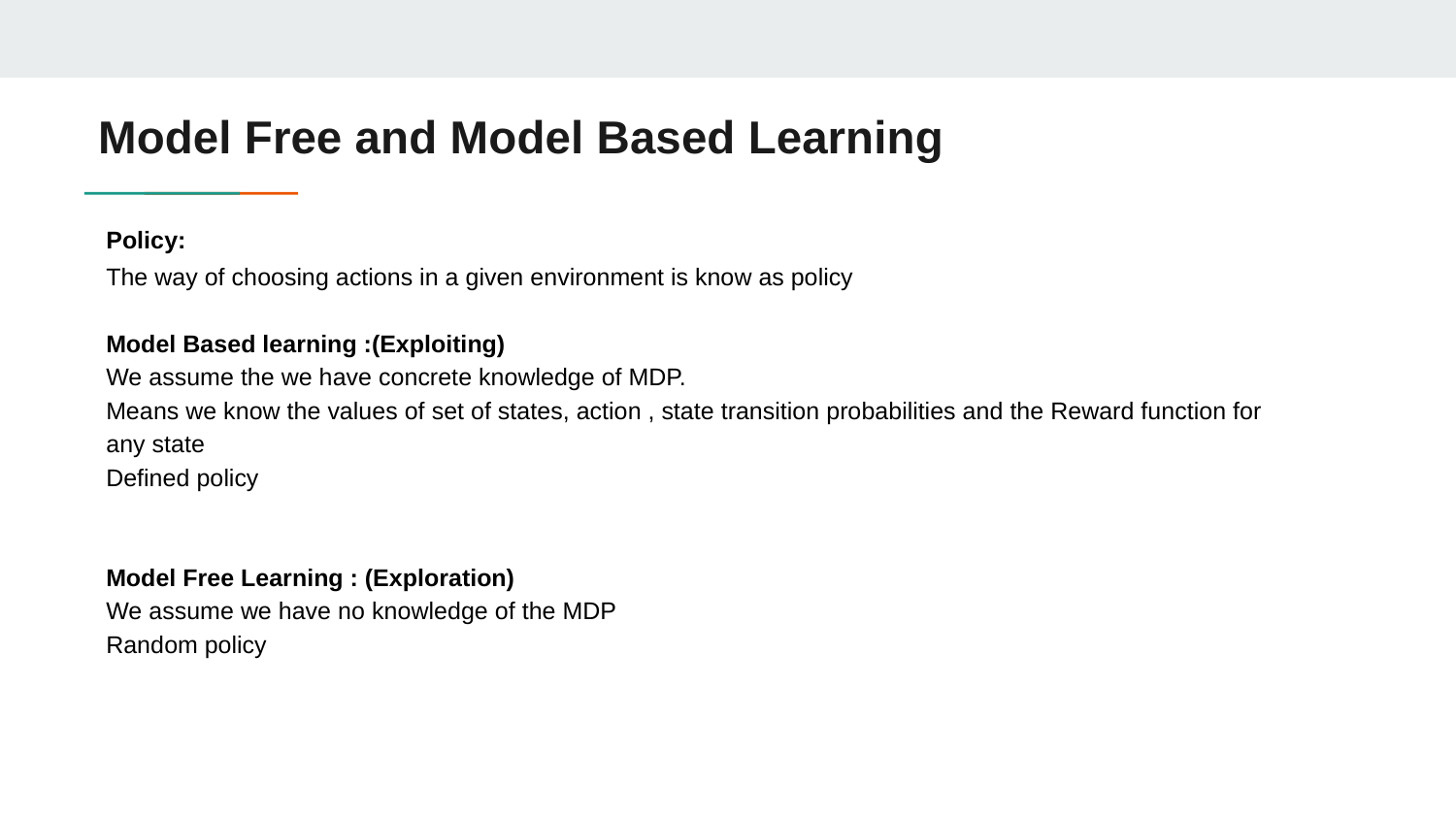

# Model Free and Model Based Learning
Policy:
The way of choosing actions in a given environment is know as policy

Model Based learning :(Exploiting)
We assume the we have concrete knowledge of MDP.
Means we know the values of set of states, action , state transition probabilities and the Reward function for any state
Defined policy

Model Free Learning : (Exploration)
We assume we have no knowledge of the MDP
Random policy